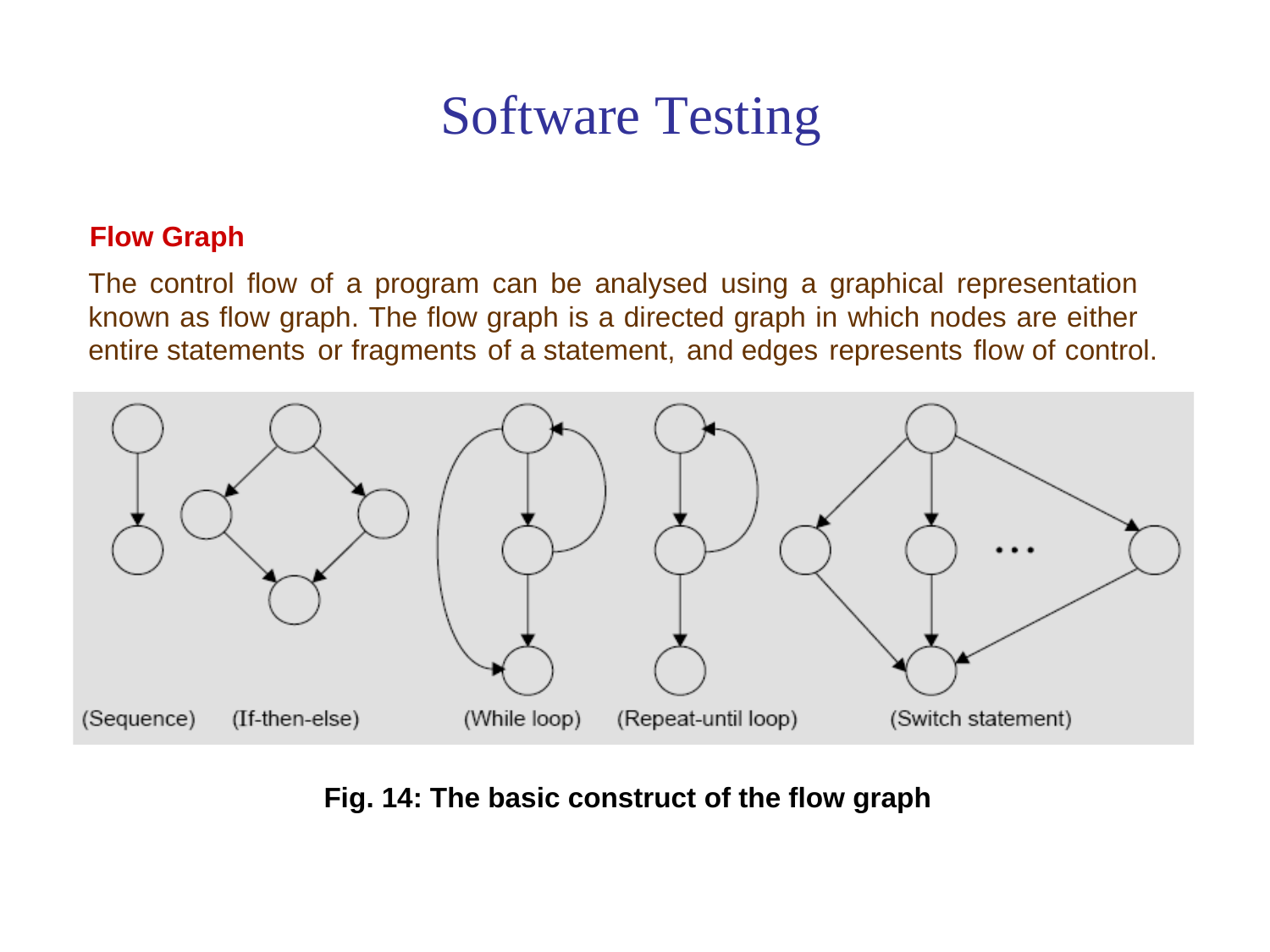

Software Testing
Flow Graph
The control flow of a program can be analysed using a graphical representation known as flow graph. The flow graph is a directed graph in which nodes are either
entire statements
or
fragments
of
a statement,
and edges
represents
flow of
control.

Fig. 14: The basic construct of the flow graph